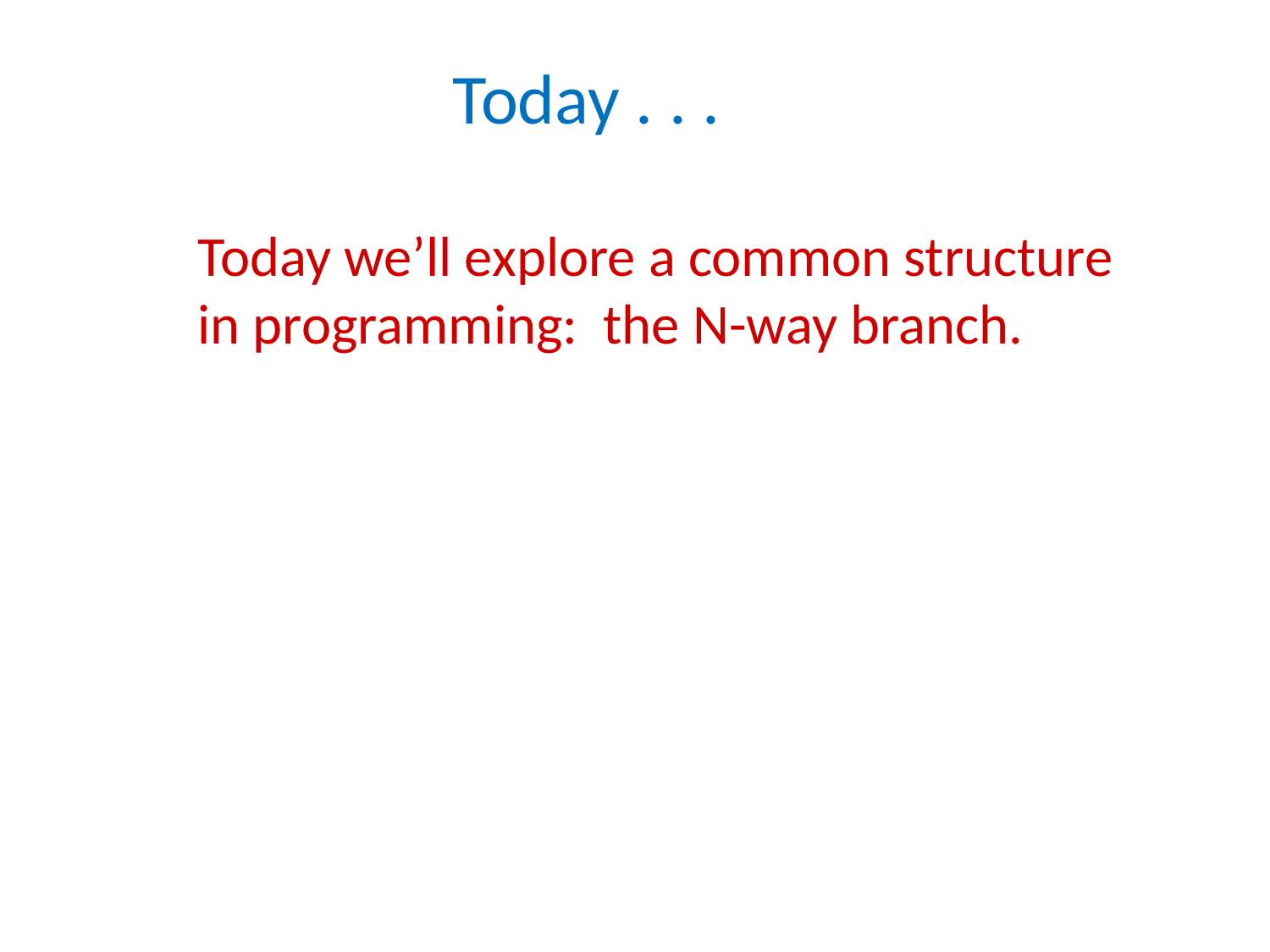

Today . . .
Today we’ll explore a common structure in programming:  the N-way branch.